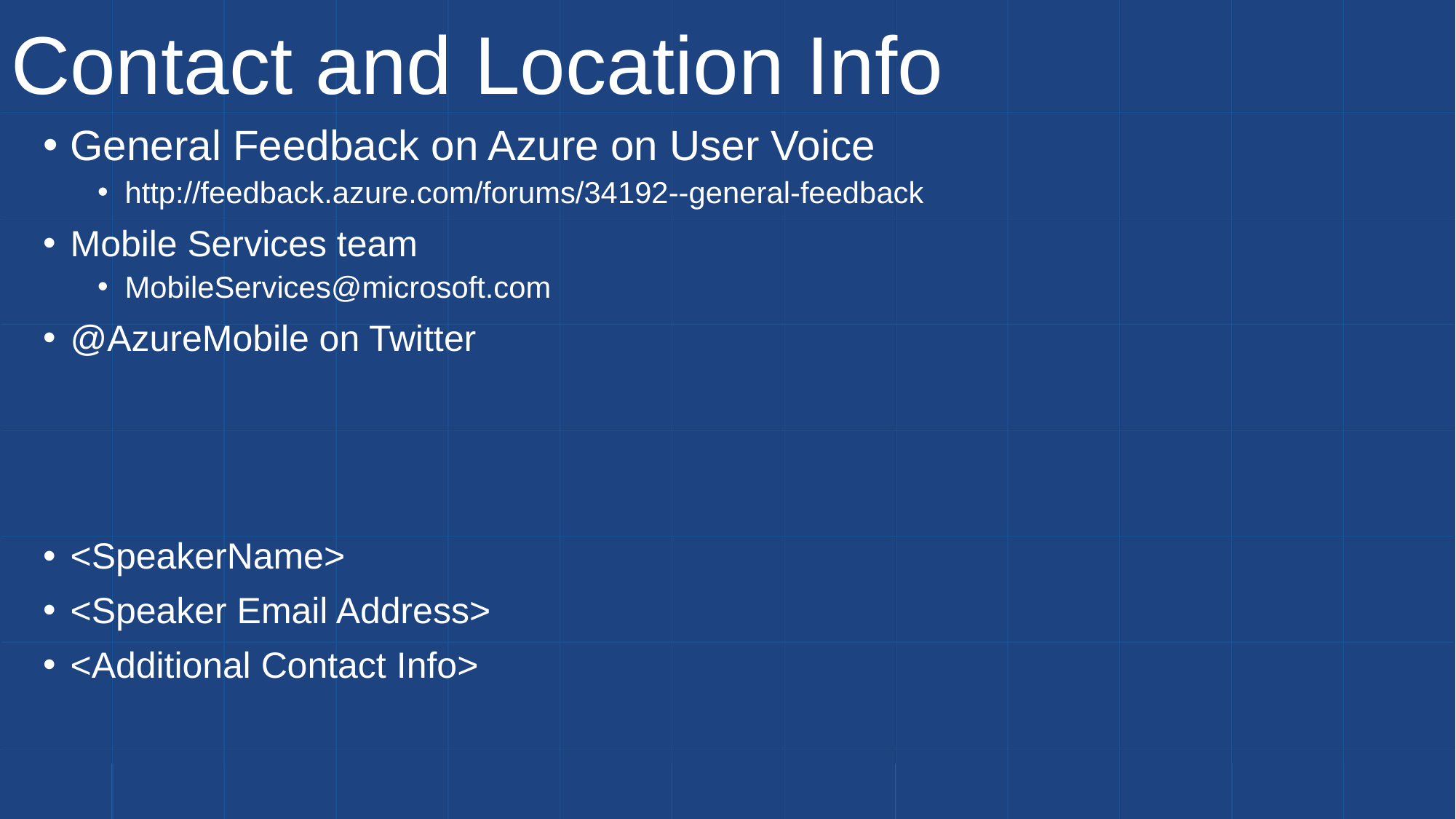

# Contact and Location Info
General Feedback on Azure on User Voice
http://feedback.azure.com/forums/34192--general-feedback
Mobile Services team
MobileServices@microsoft.com
@AzureMobile on Twitter

<SpeakerName>
<Speaker Email Address>
<Additional Contact Info>